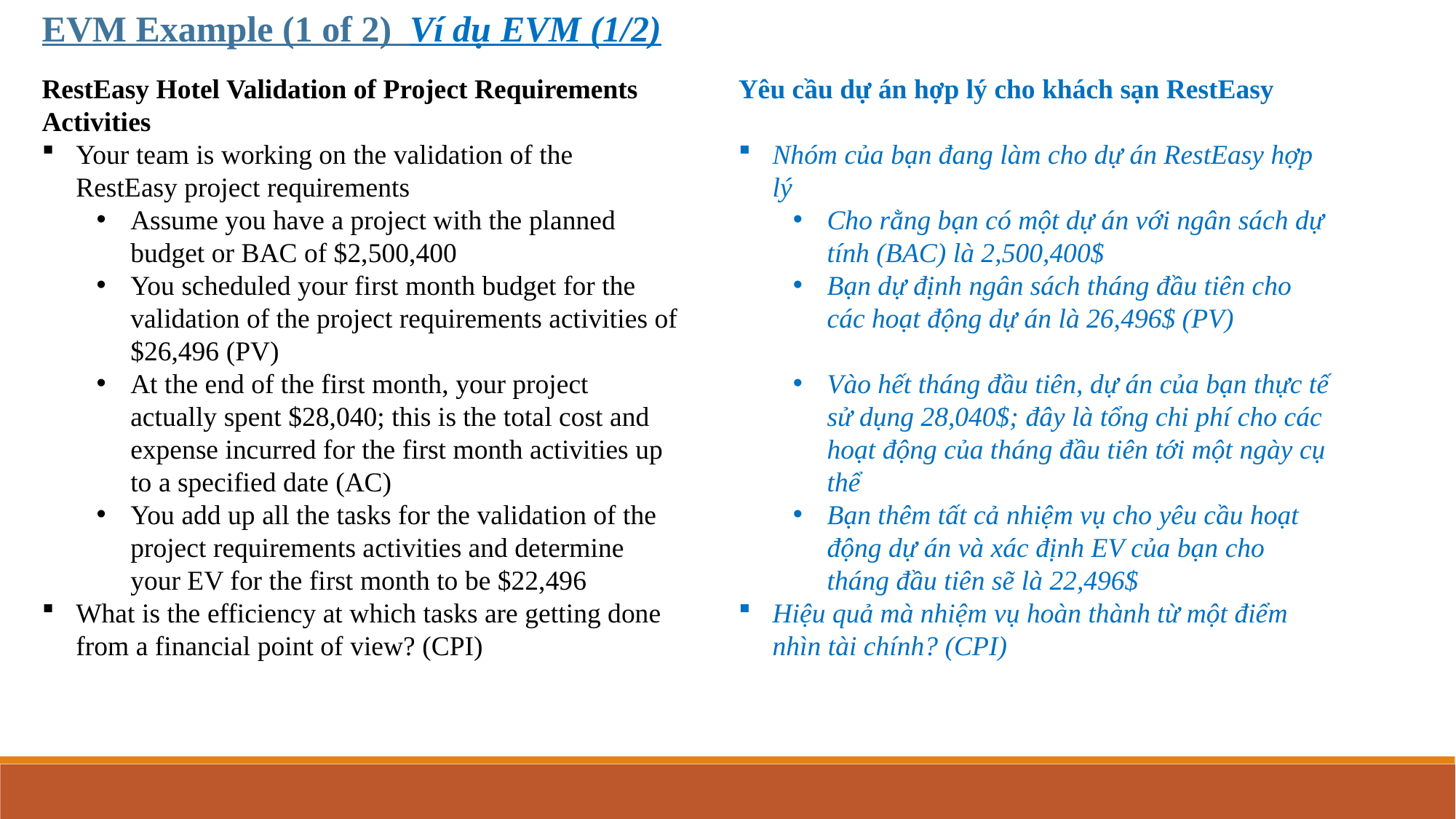

EVM Example (1 of 2)  Ví dụ EVM (1/2)
RestEasy Hotel Validation of Project Requirements Activities
Your team is working on the validation of the RestEasy project requirements
Assume you have a project with the planned budget or BAC of $2,500,400
You scheduled your first month budget for the validation of the project requirements activities of $26,496 (PV)
At the end of the first month, your project actually spent $28,040; this is the total cost and expense incurred for the first month activities up to a specified date (AC)
You add up all the tasks for the validation of the project requirements activities and determine your EV for the first month to be $22,496
What is the efficiency at which tasks are getting done from a financial point of view? (CPI)
Yêu cầu dự án hợp lý cho khách sạn RestEasy

Nhóm của bạn đang làm cho dự án RestEasy hợp lý
Cho rằng bạn có một dự án với ngân sách dự tính (BAC) là 2,500,400$
Bạn dự định ngân sách tháng đầu tiên cho các hoạt động dự án là 26,496$ (PV)

Vào hết tháng đầu tiên, dự án của bạn thực tế sử dụng 28,040$; đây là tổng chi phí cho các hoạt động của tháng đầu tiên tới một ngày cụ thể
Bạn thêm tất cả nhiệm vụ cho yêu cầu hoạt động dự án và xác định EV của bạn cho tháng đầu tiên sẽ là 22,496$
Hiệu quả mà nhiệm vụ hoàn thành từ một điểm nhìn tài chính? (CPI)